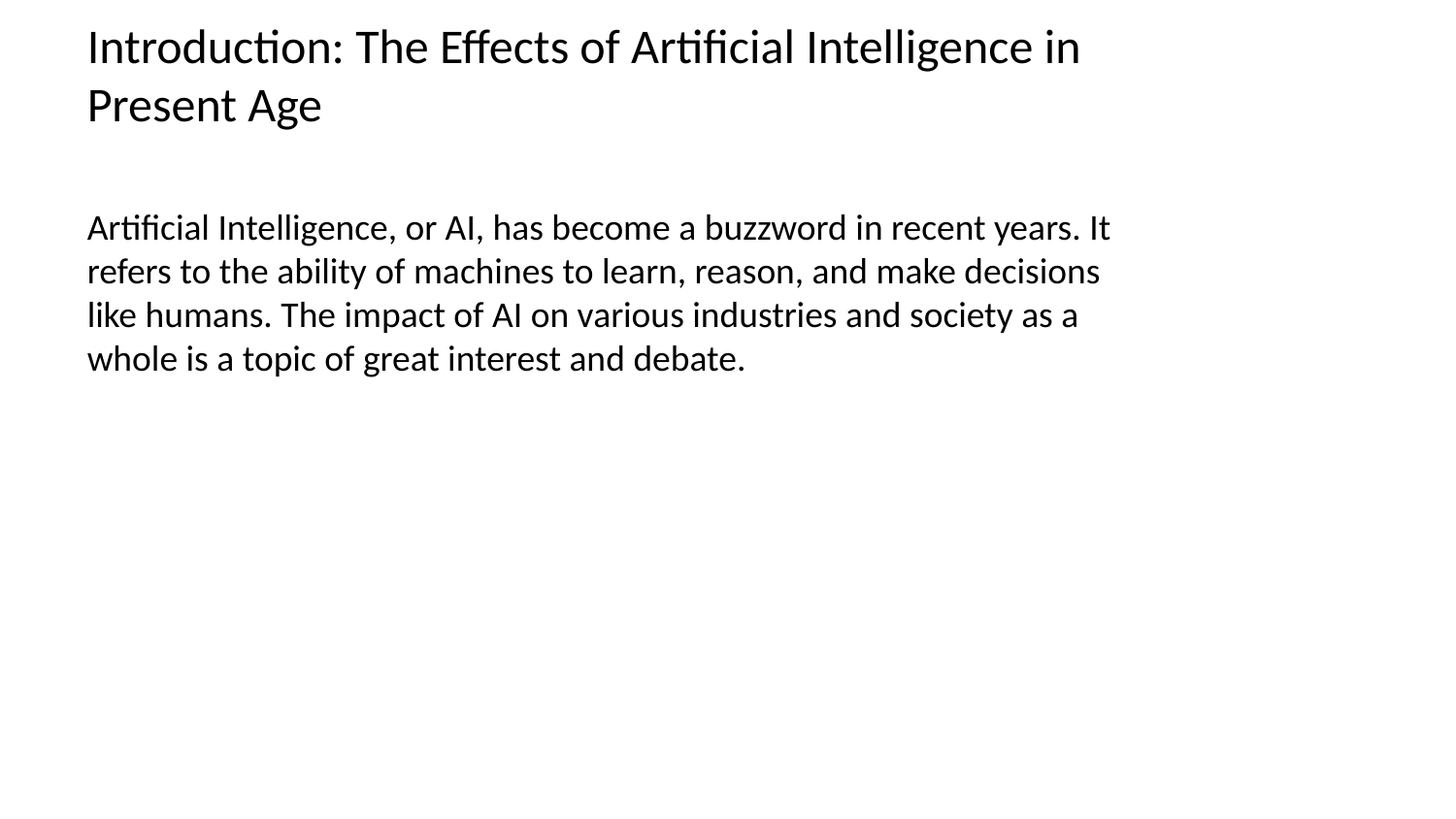

Introduction: The Effects of Artificial Intelligence in Present Age
Artificial Intelligence, or AI, has become a buzzword in recent years. It refers to the ability of machines to learn, reason, and make decisions like humans. The impact of AI on various industries and society as a whole is a topic of great interest and debate.